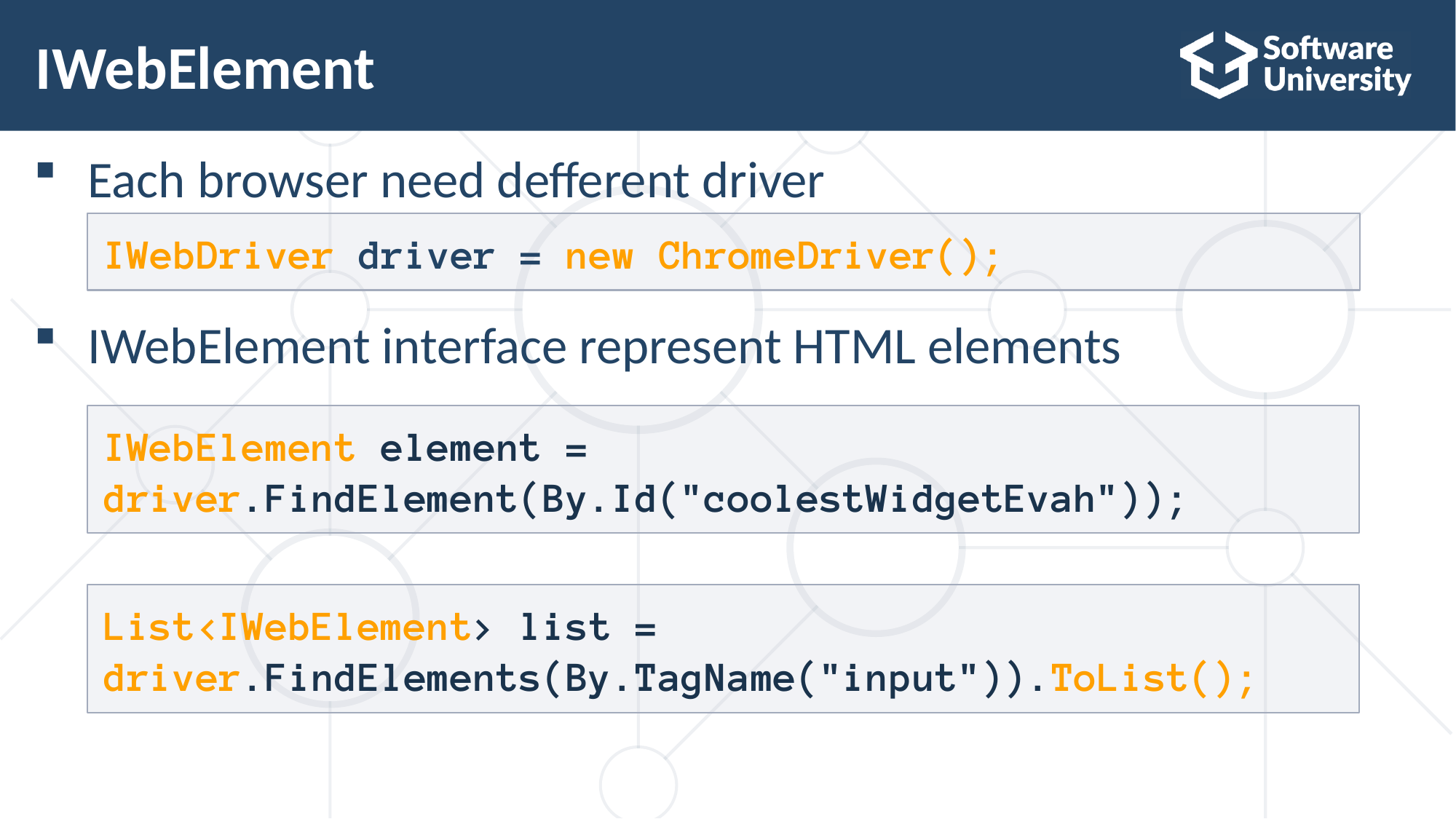

# IWebElement
Each browser need defferent driver

IWebElement interface represent HTML elements

IWebDriver driver = new ChromeDriver();
IWebElement element = driver.FindElement(By.Id("coolestWidgetEvah"));
List<IWebElement> list = driver.FindElements(By.TagName("input")).ToList();